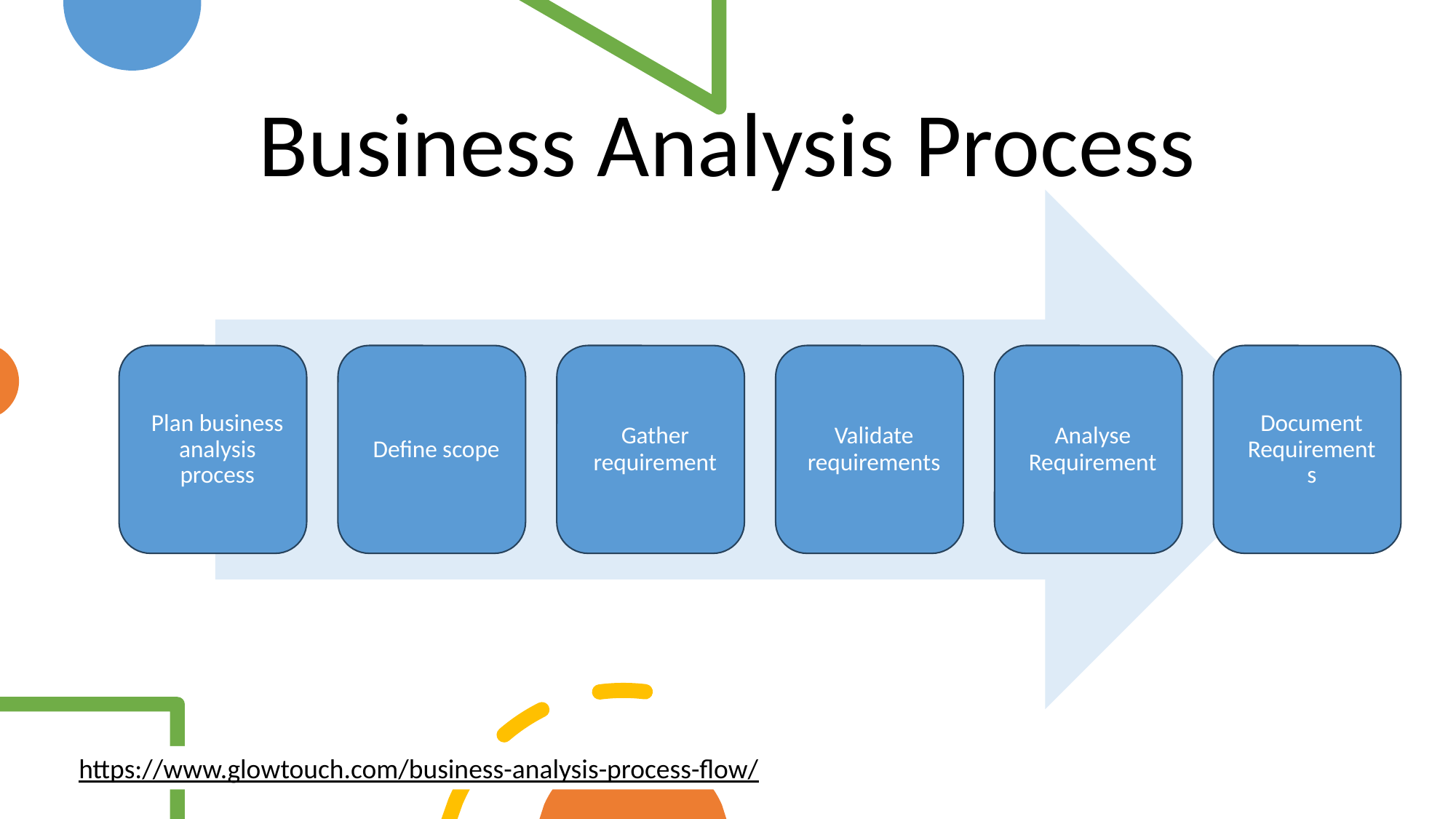

Business Analysis Process
Plan business analysis process
Define scope
Gather requirement
Validate requirements
Analyse Requirement
Document Requirements

https://www.glowtouch.com/business-analysis-process-flow/